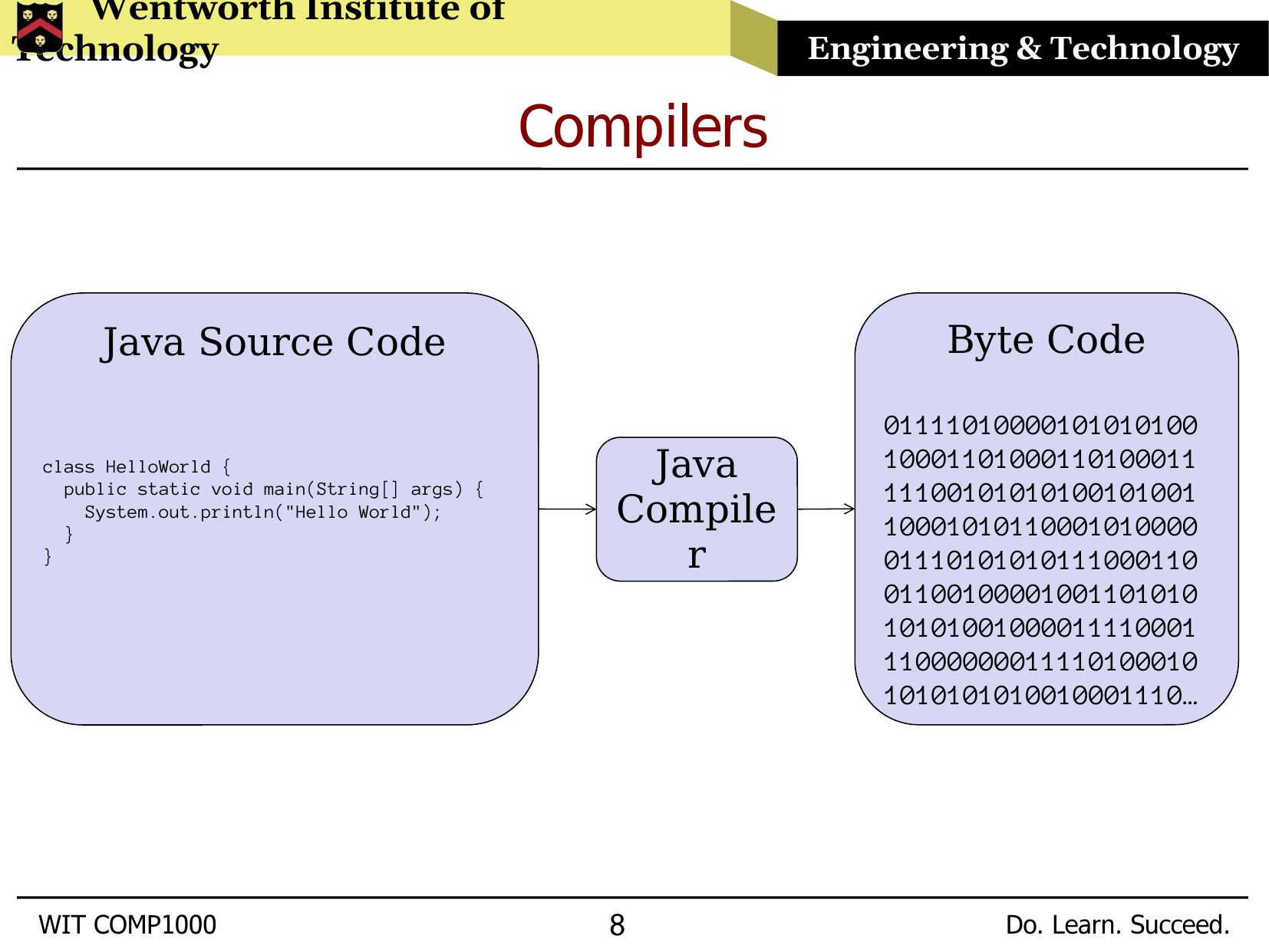

# Compilers
Byte Code

01111010000101010100100011010001101000111110010101010010100110001010110001010000011101010101110001100110010000100110101010101001000011110001110000000111101000101010101010010001110…
Java Source Code

class HelloWorld {
  public static void main(String[] args) {
    System.out.println("Hello World");
  }
}
Java Compiler